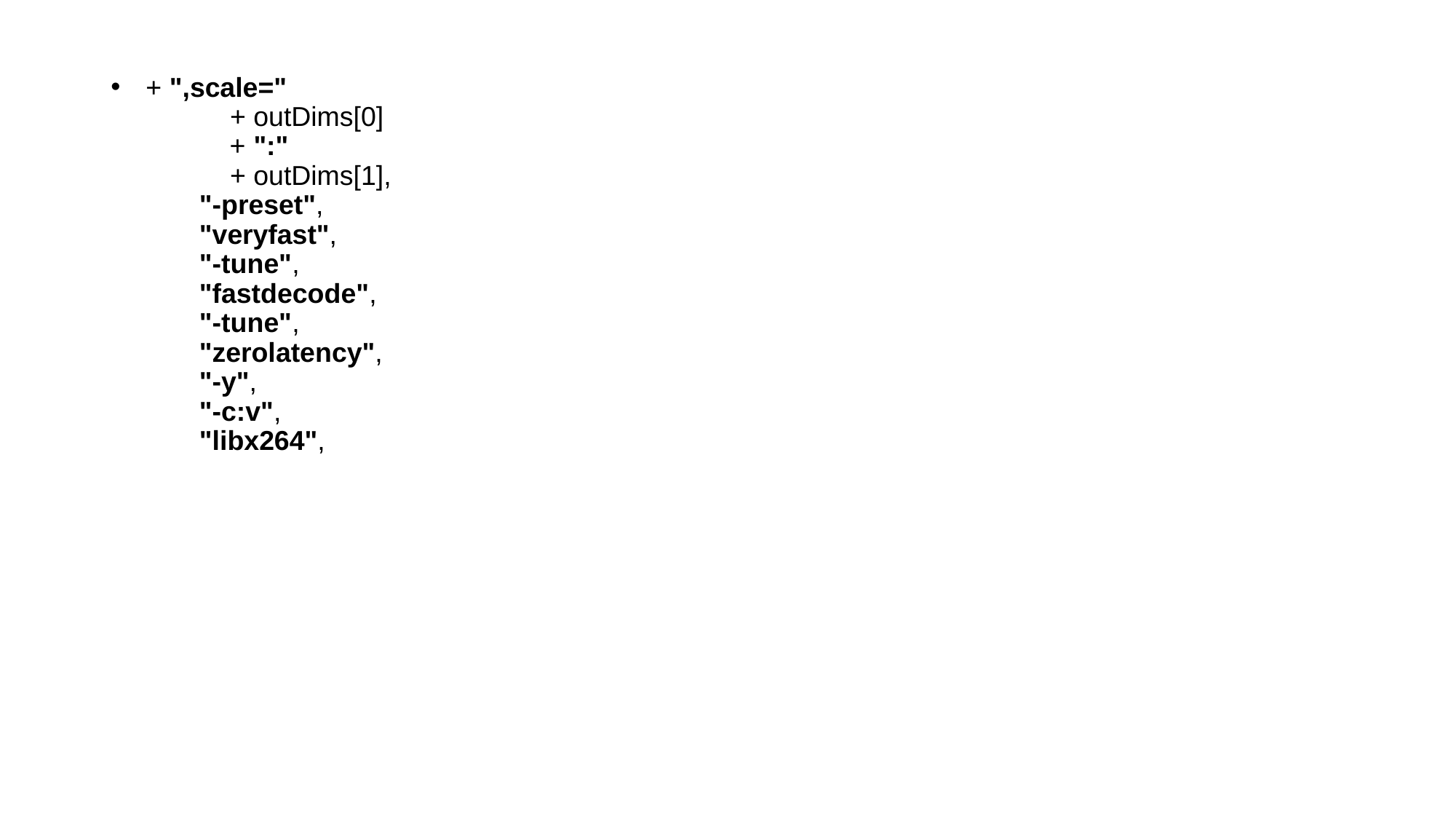

+ ",scale="
            + outDims[0]
            + ":"
            + outDims[1],
        "-preset",
        "veryfast",
        "-tune",
        "fastdecode",
        "-tune",
        "zerolatency",
        "-y",
        "-c:v",
        "libx264",